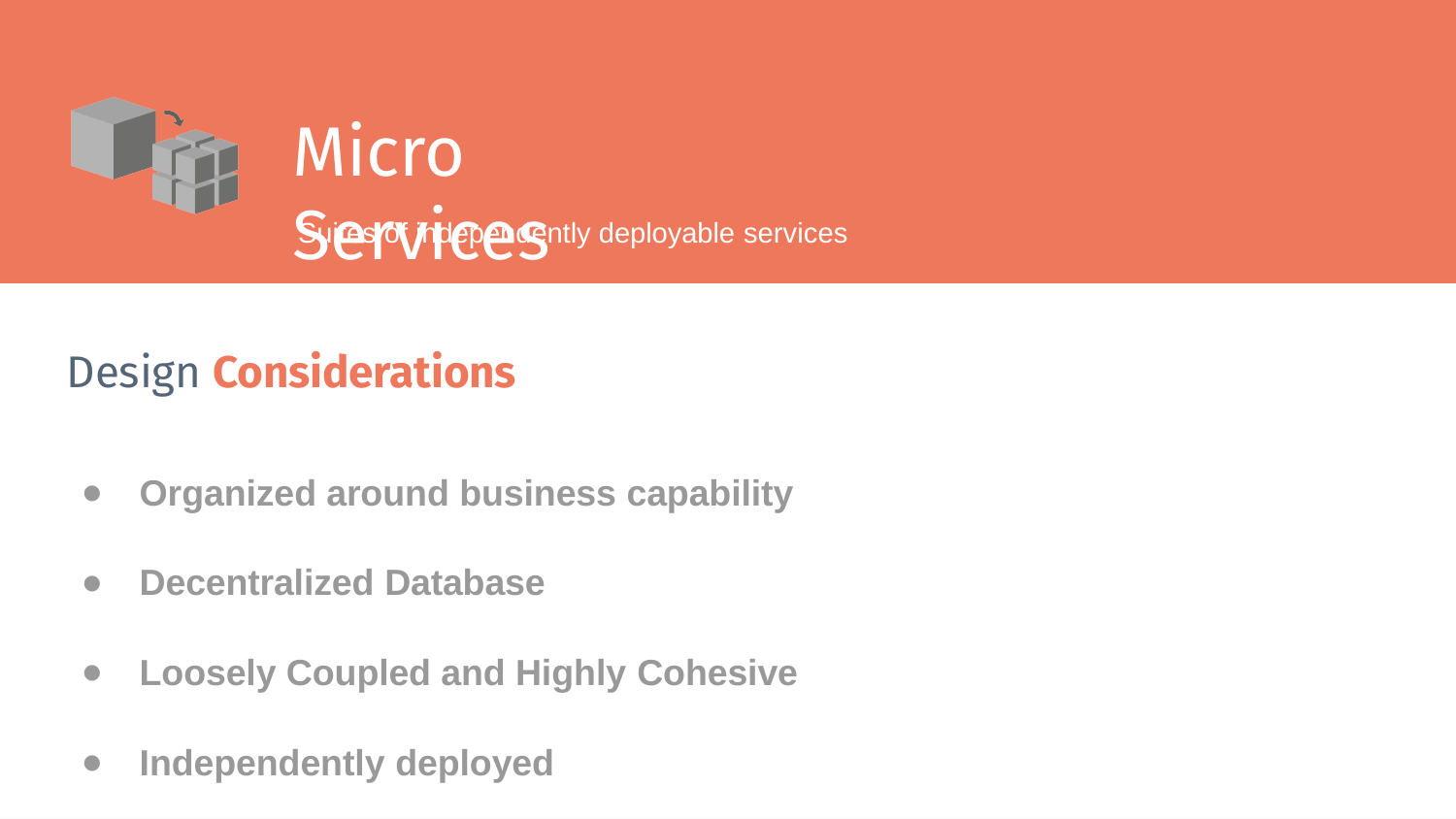

# Micro Services
Suites of independently deployable services

Design Considerations

Organized around business capability

Decentralized Database

Loosely Coupled and Highly Cohesive

Independently deployed